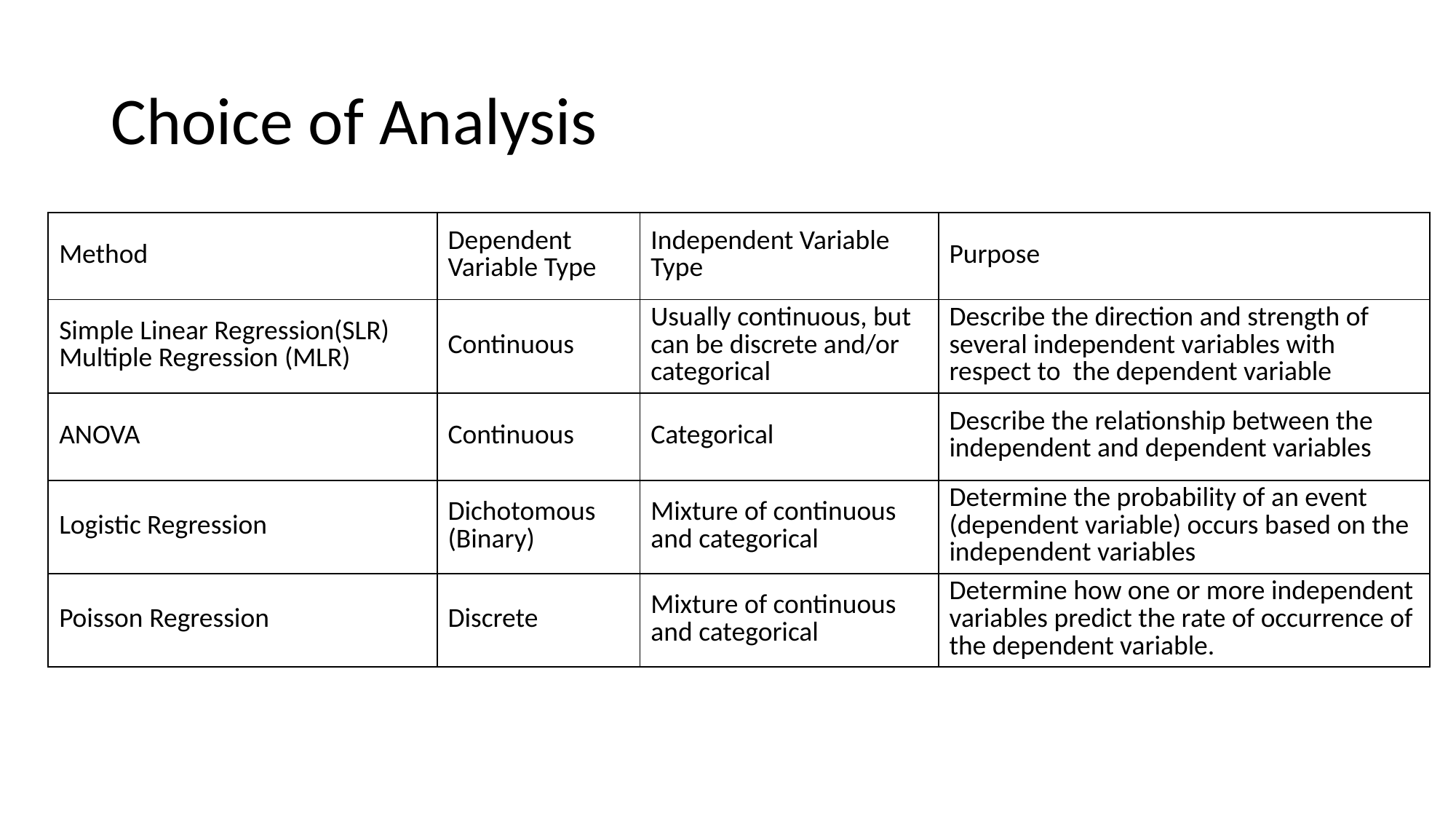

# Choice of Analysis
| Method | Dependent Variable Type | Independent Variable Type | Purpose |
| --- | --- | --- | --- |
| Simple Linear Regression(SLR) Multiple Regression (MLR) | Continuous | Usually continuous, but can be discrete and/or categorical | Describe the direction and strength of several independent variables with respect to the dependent variable |
| ANOVA | Continuous | Categorical | Describe the relationship between the independent and dependent variables |
| Logistic Regression | Dichotomous (Binary) | Mixture of continuous and categorical | Determine the probability of an event (dependent variable) occurs based on the independent variables |
| Poisson Regression | Discrete | Mixture of continuous and categorical | Determine how one or more independent variables predict the rate of occurrence of the dependent variable. |